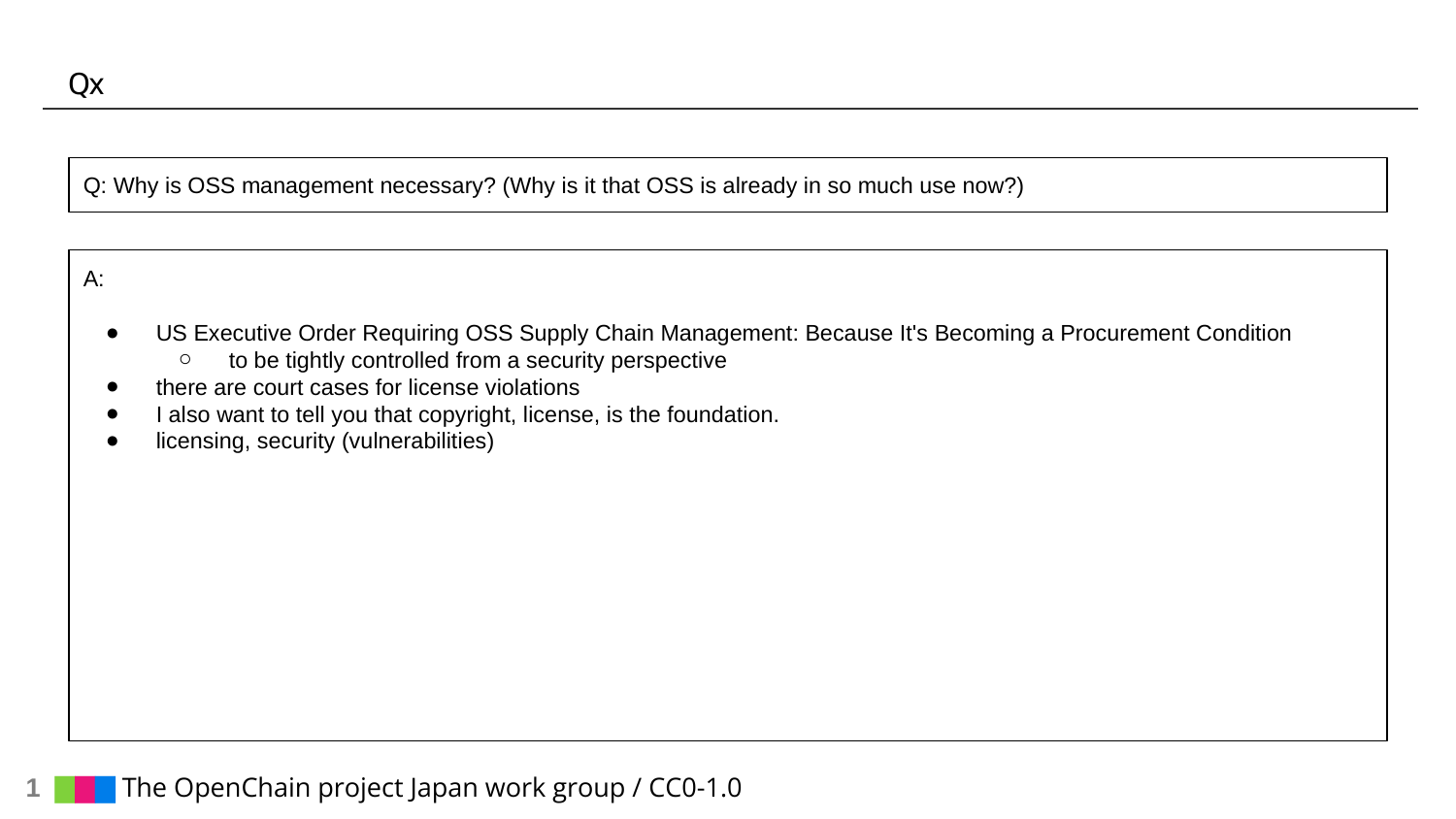

# Qx
Q: Why is OSS management necessary? (Why is it that OSS is already in so much use now?)
A:

US Executive Order Requiring OSS Supply Chain Management: Because It's Becoming a Procurement Condition
to be tightly controlled from a security perspective
there are court cases for license violations
I also want to tell you that copyright, license, is the foundation.
licensing, security (vulnerabilities)